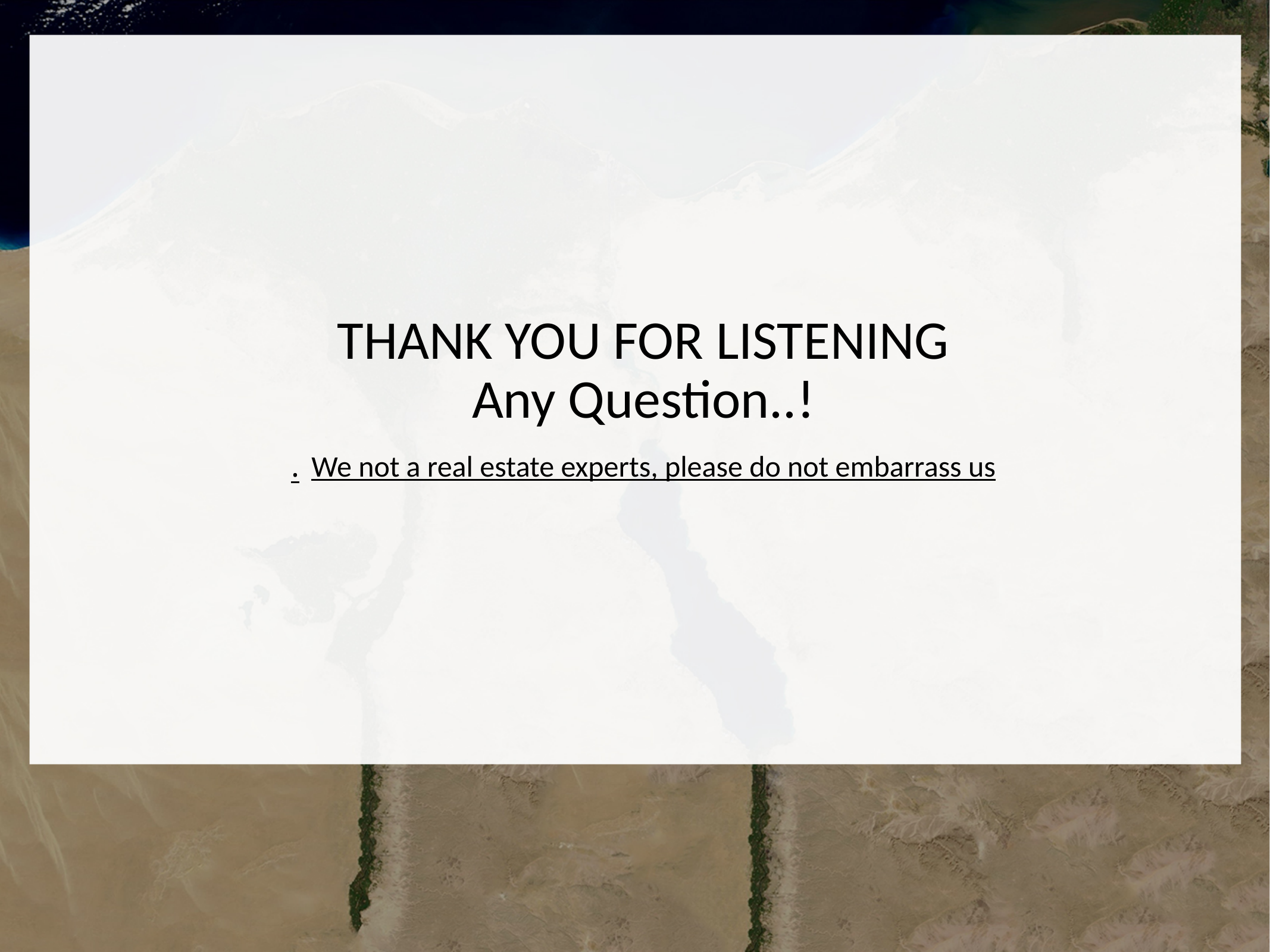

# THANK YOU FOR LISTENING Any Question..! We not a real estate experts, please do not embarrass us.